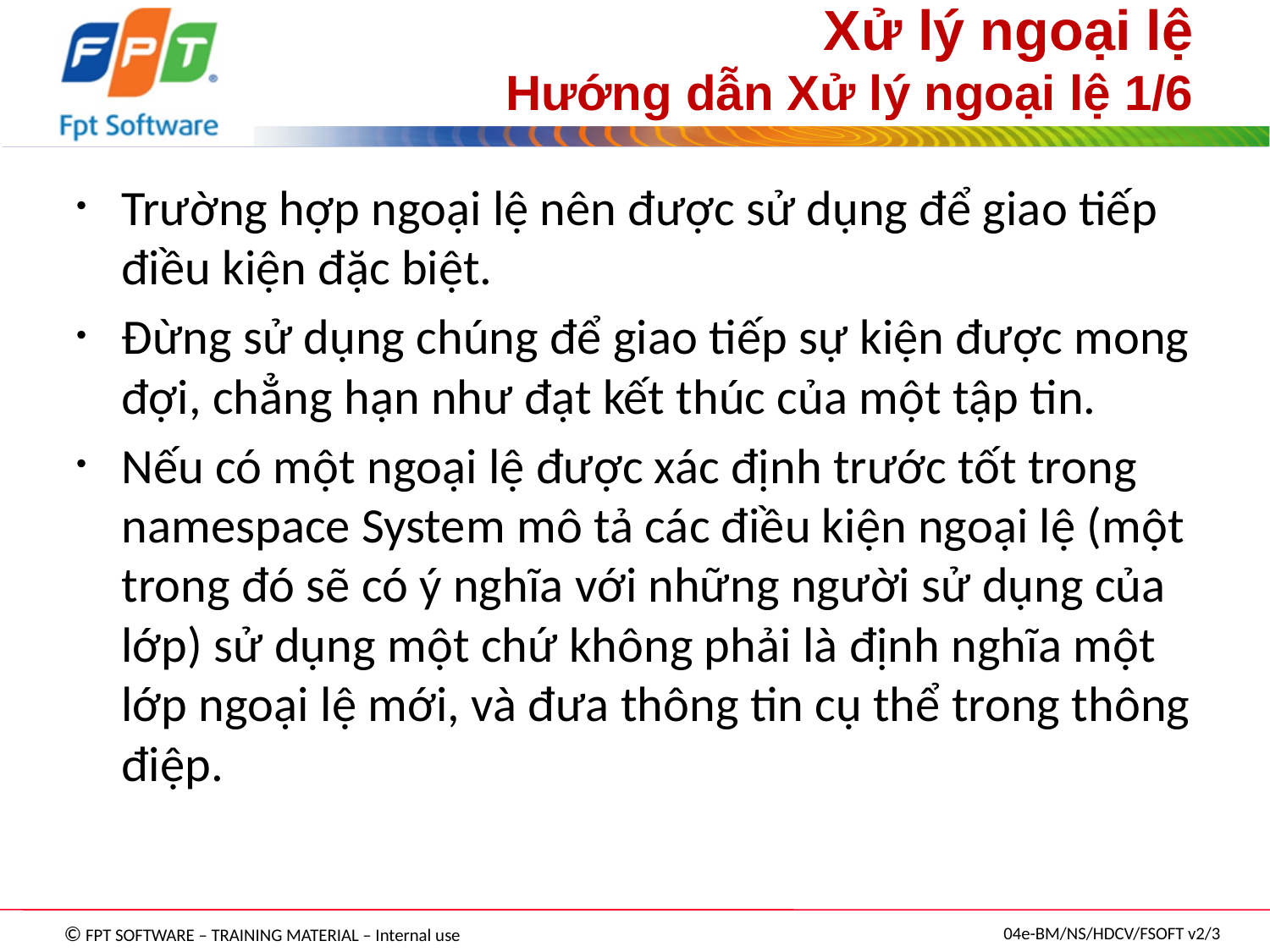

# Xử lý ngoại lệ Hướng dẫn Xử lý ngoại lệ 1/6
Trường hợp ngoại lệ nên được sử dụng để giao tiếp điều kiện đặc biệt.
Đừng sử dụng chúng để giao tiếp sự kiện được mong đợi, chẳng hạn như đạt kết thúc của một tập tin.
Nếu có một ngoại lệ được xác định trước tốt trong namespace System mô tả các điều kiện ngoại lệ (một trong đó sẽ có ý nghĩa với những người sử dụng của lớp) sử dụng một chứ không phải là định nghĩa một lớp ngoại lệ mới, và đưa thông tin cụ thể trong thông điệp.